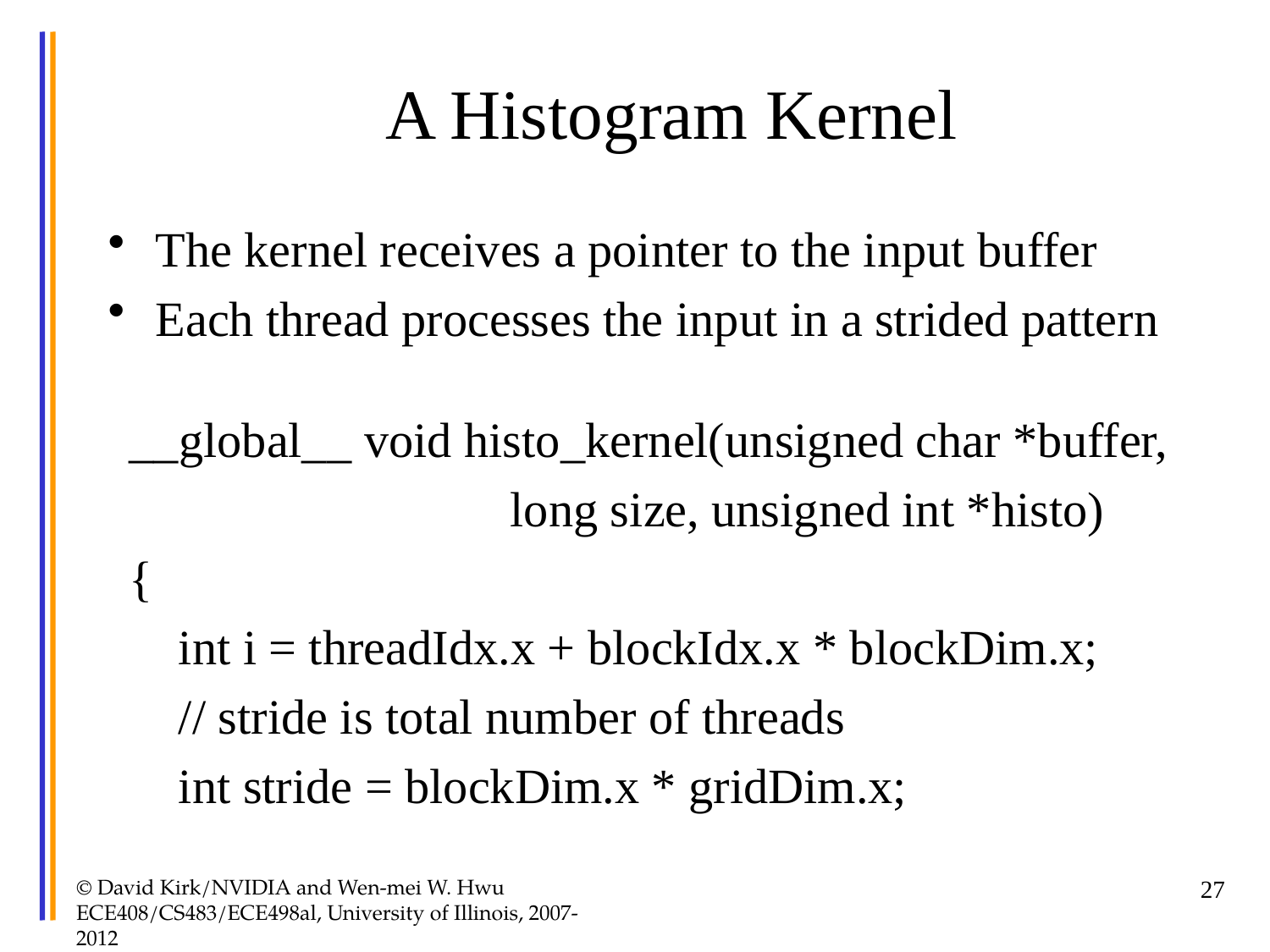

# A Histogram Kernel
The kernel receives a pointer to the input buffer
Each thread processes the input in a strided pattern
__global__ void histo_kernel(unsigned char *buffer,
			long size, unsigned int *histo)
{
    int i = threadIdx.x + blockIdx.x * blockDim.x;
    // stride is total number of threads
    int stride = blockDim.x * gridDim.x;

© David Kirk/NVIDIA and Wen-mei W. Hwu  ECE408/CS483/ECE498al, University of Illinois, 2007-2012
27